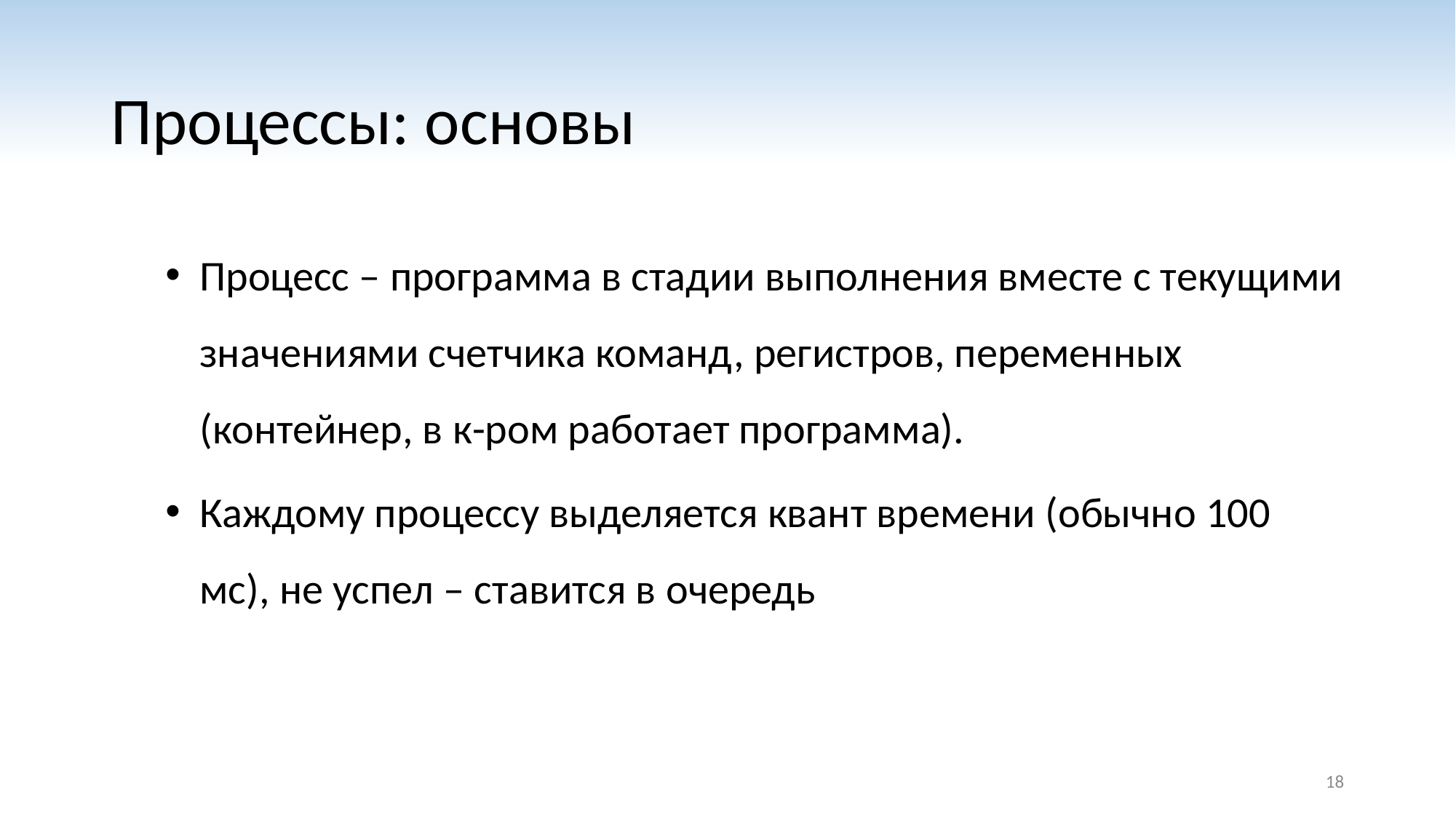

# Процессы: основы
Процесс – программа в стадии выполнения вместе с текущими значениями счетчика команд, регистров, переменных (контейнер, в к-ром работает программа).
Каждому процессу выделяется квант времени (обычно 100 мс), не успел – ставится в очередь
18